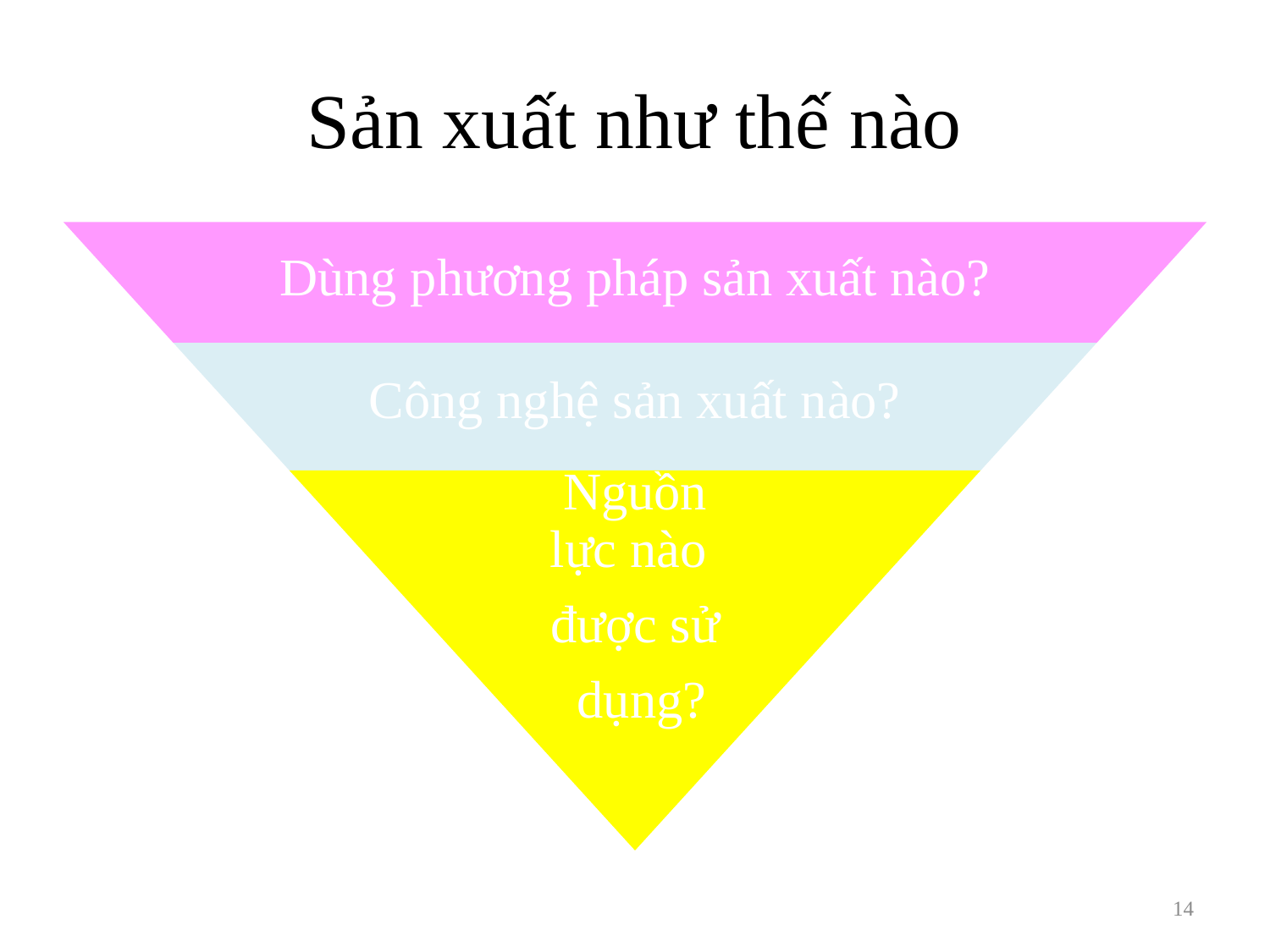

# Sản xuất như thế nào
Dùng phương pháp sản xuất nào?
Công nghệ sản xuất nào?
Nguồn lực nào
được sử
 dụng?
14